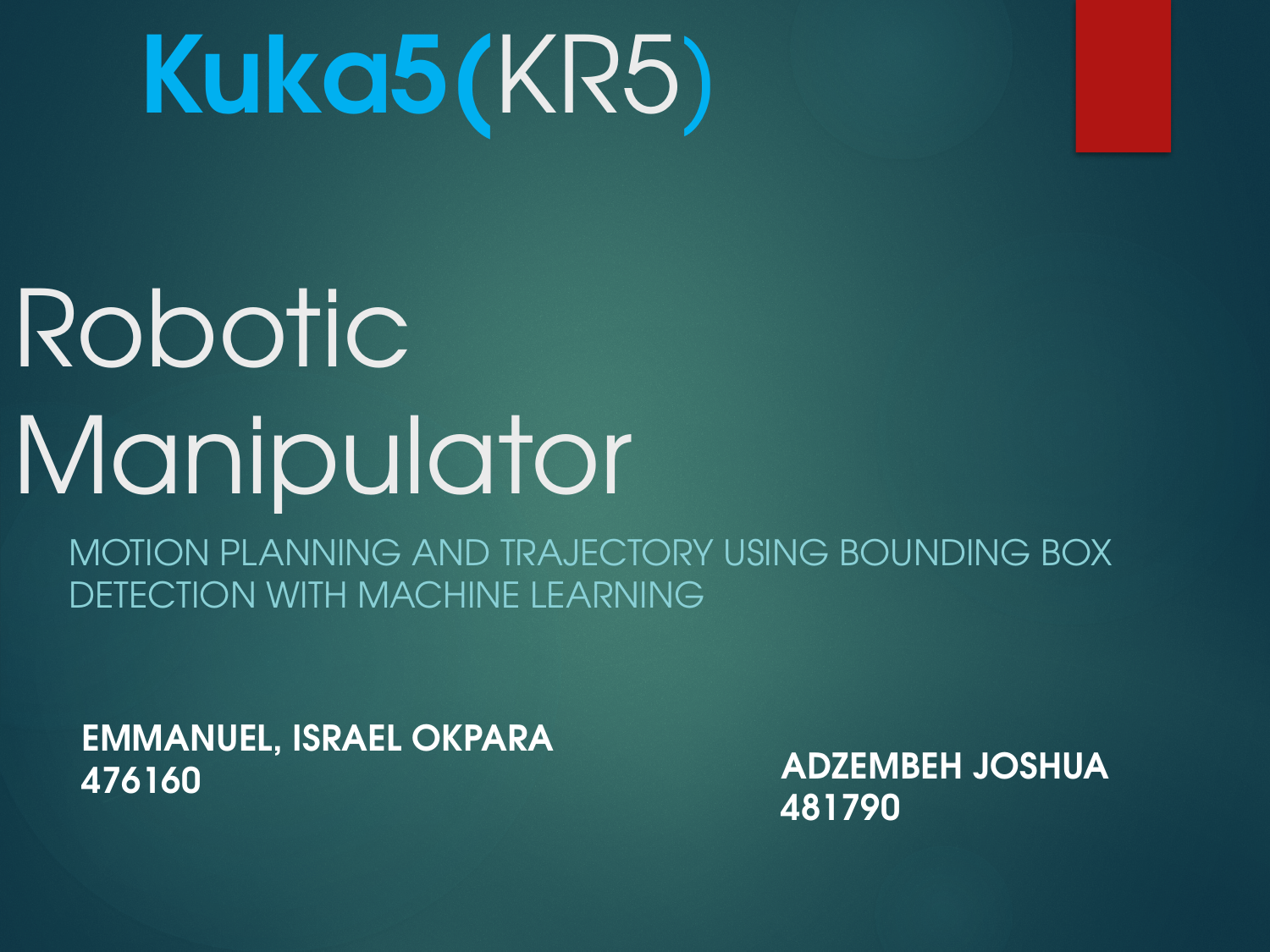

# Vision Guided 	Kuka5(KR5) Robotic Manipulator
Motion Planning and Trajectory Using Bounding Box Detection with machine learning
EMMANUEL, ISRAEL OKPARA
476160
ADZEMBEH JOSHUA
481790